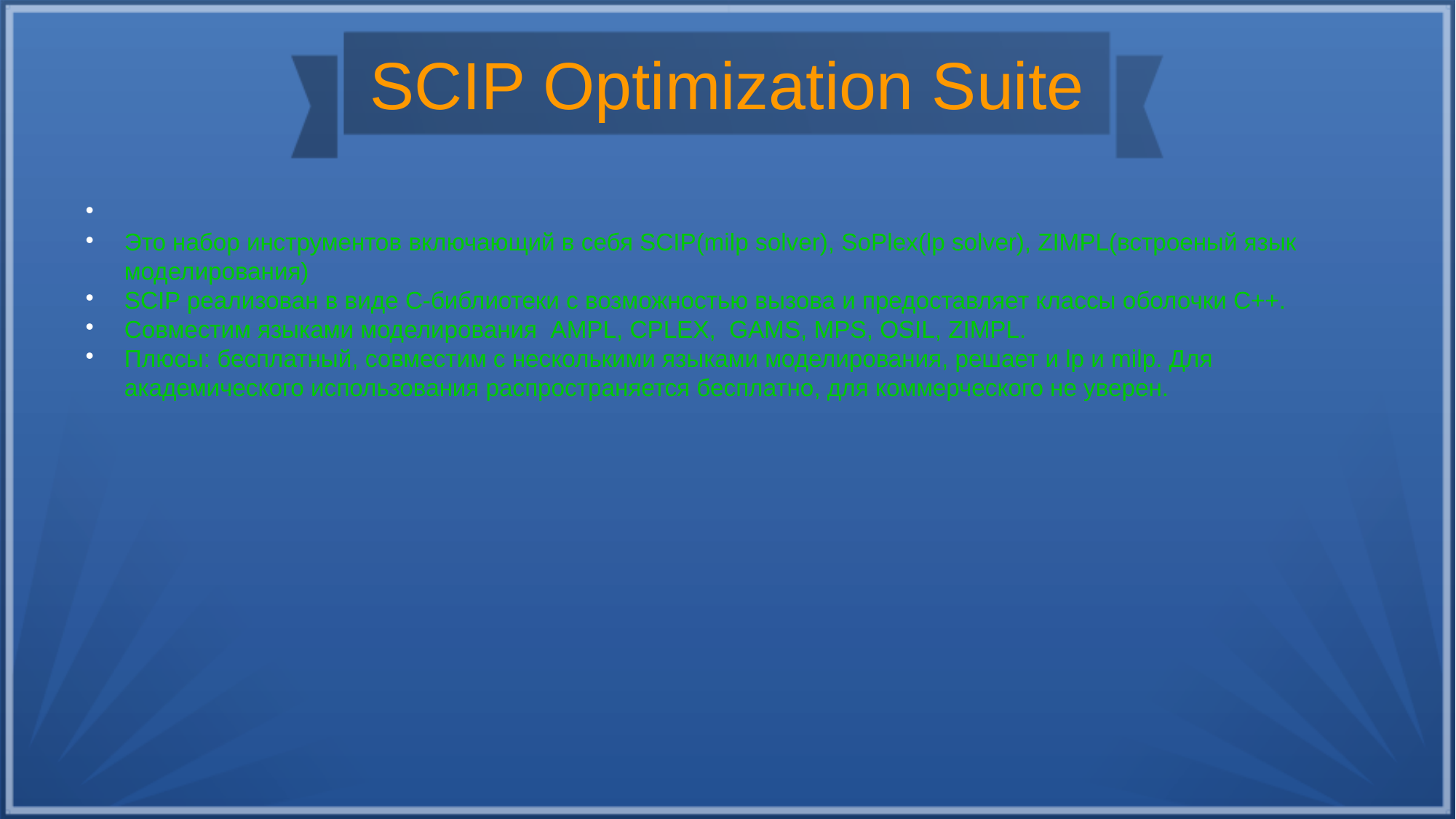

SCIP Optimization Suite

Это набор инструментов включающий в себя SCIP(milp solver), SoPlex(lp solver), ZIMPL(встроеный язык моделирования)
SCIP реализован в виде C-библиотеки с возможностью вызова и предоставляет классы оболочки C++.
Совместим языками моделирования  AMPL, CPLEX,  GAMS, MPS, OSIL, ZIMPL.
Плюсы: бесплатный, совместим с несколькими языками моделирования, решает и lp и milp. Для академического использования распространяется бесплатно, для коммерческого не уверен.